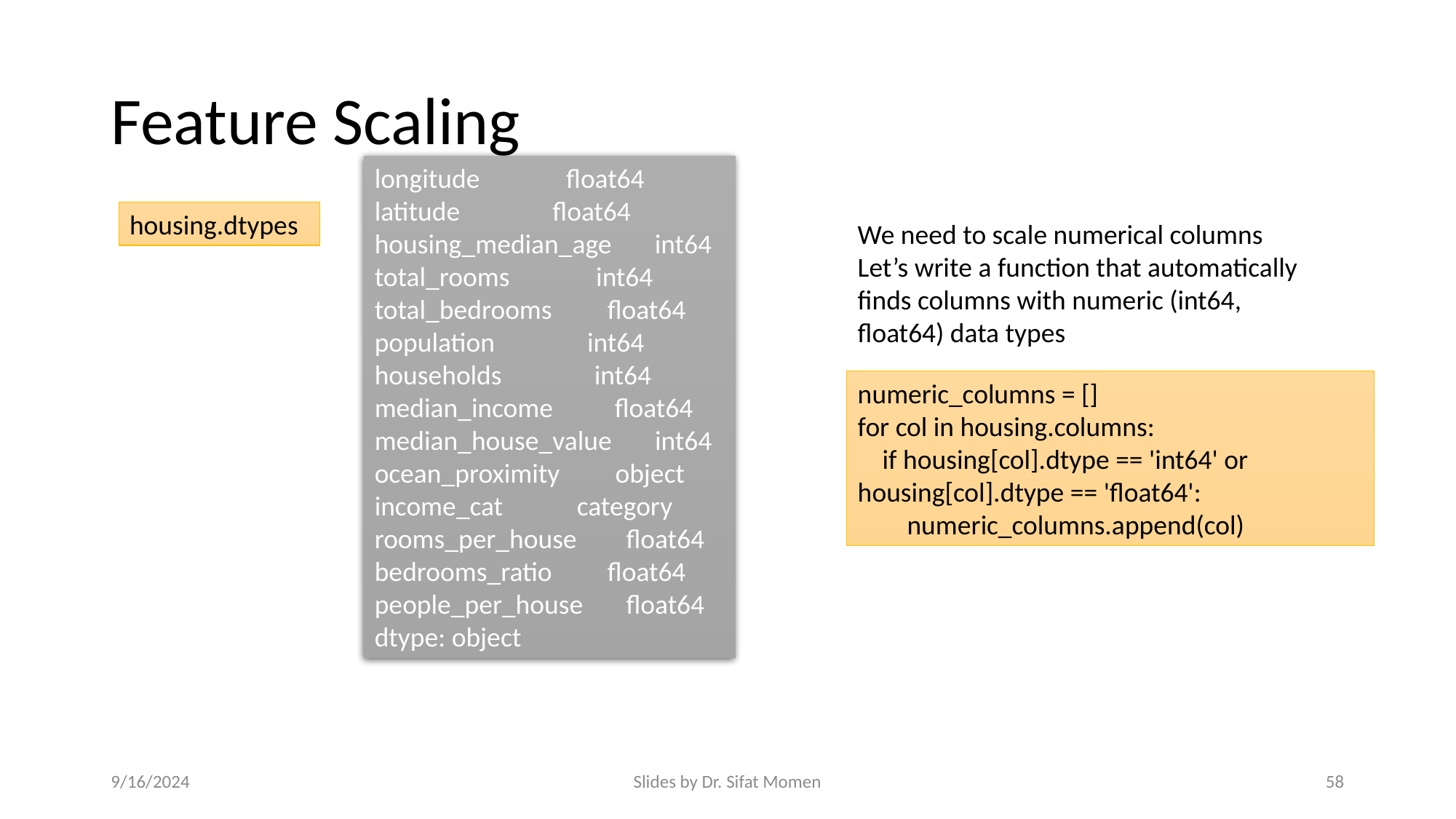

# Feature Scaling
longitude              float64
latitude               float64
housing_median_age       int64
total_rooms              int64
total_bedrooms         float64
population               int64
households               int64
median_income          float64
median_house_value       int64
ocean_proximity         object
income_cat            category
rooms_per_house        float64
bedrooms_ratio         float64
people_per_house       float64
dtype: object
housing.dtypes
We need to scale numerical columns
Let’s write a function that automatically finds columns with numeric (int64, float64) data types
numeric_columns = []
for col in housing.columns:
    if housing[col].dtype == 'int64' or housing[col].dtype == 'float64':
        numeric_columns.append(col)
9/16/2024
Slides by Dr. Sifat Momen
58